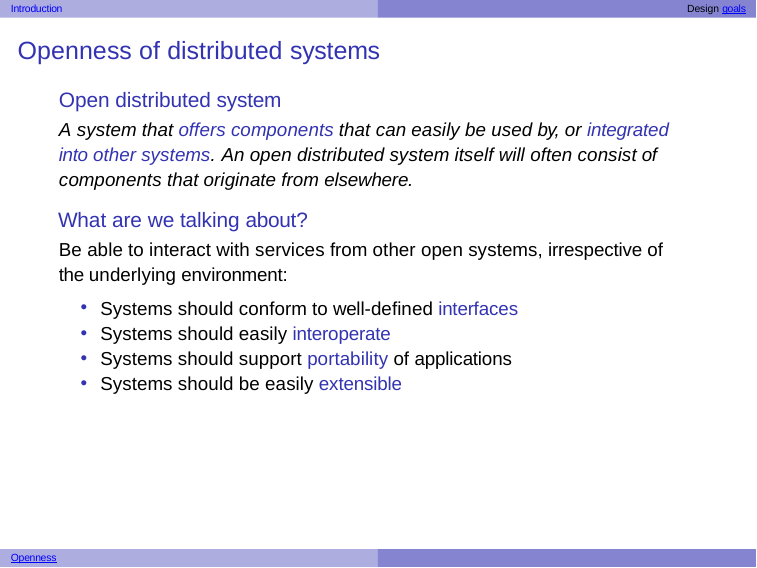

Introduction	Design goals
# Openness of distributed systems
Open distributed system
A system that offers components that can easily be used by, or integrated into other systems. An open distributed system itself will often consist of components that originate from elsewhere.
What are we talking about?
Be able to interact with services from other open systems, irrespective of the underlying environment:
Systems should conform to well-defined interfaces
Systems should easily interoperate
Systems should support portability of applications
Systems should be easily extensible

Openness